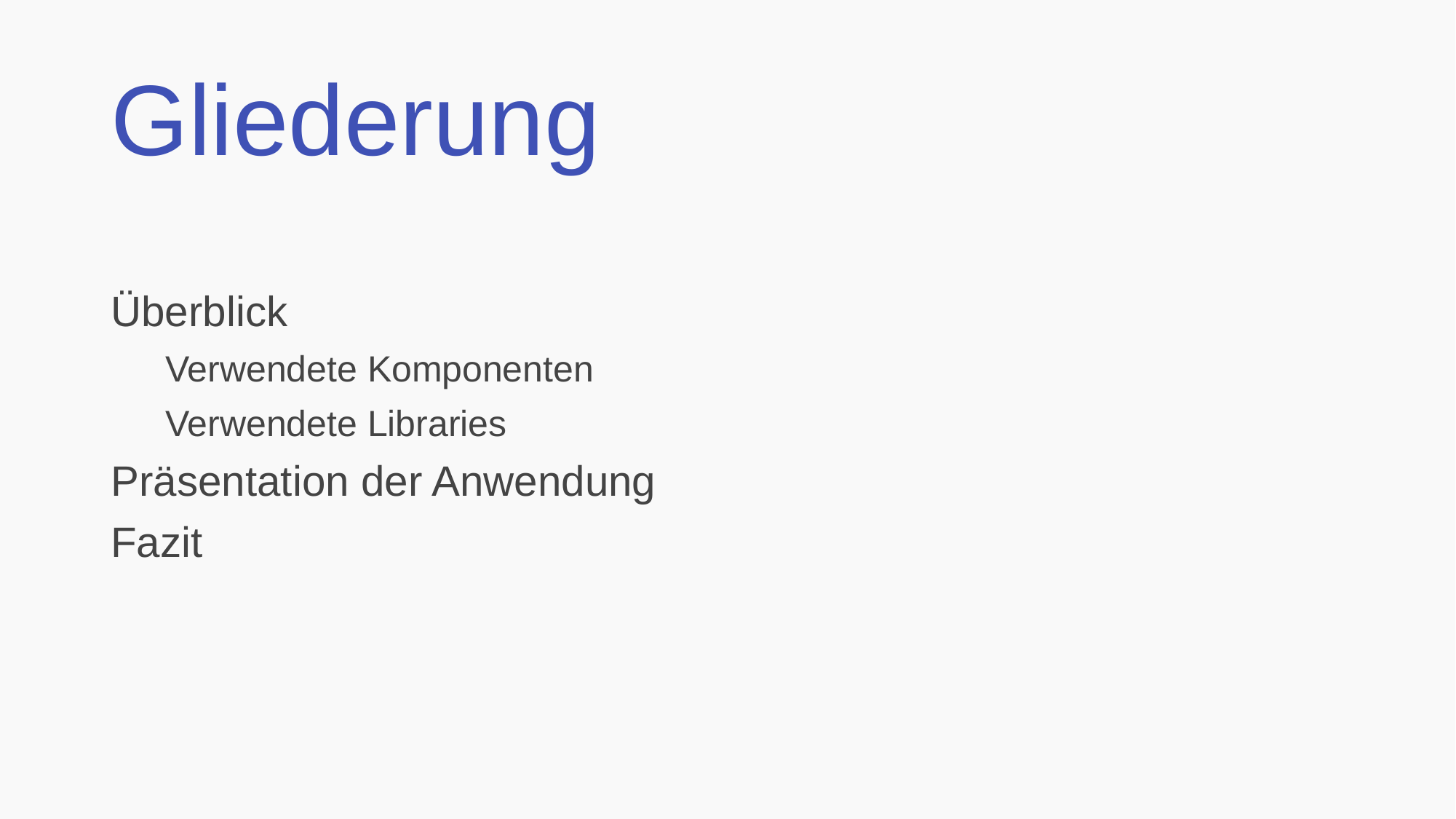

# Gliederung

Überblick
	Verwendete Komponenten
	Verwendete Libraries
Präsentation der Anwendung
Fazit